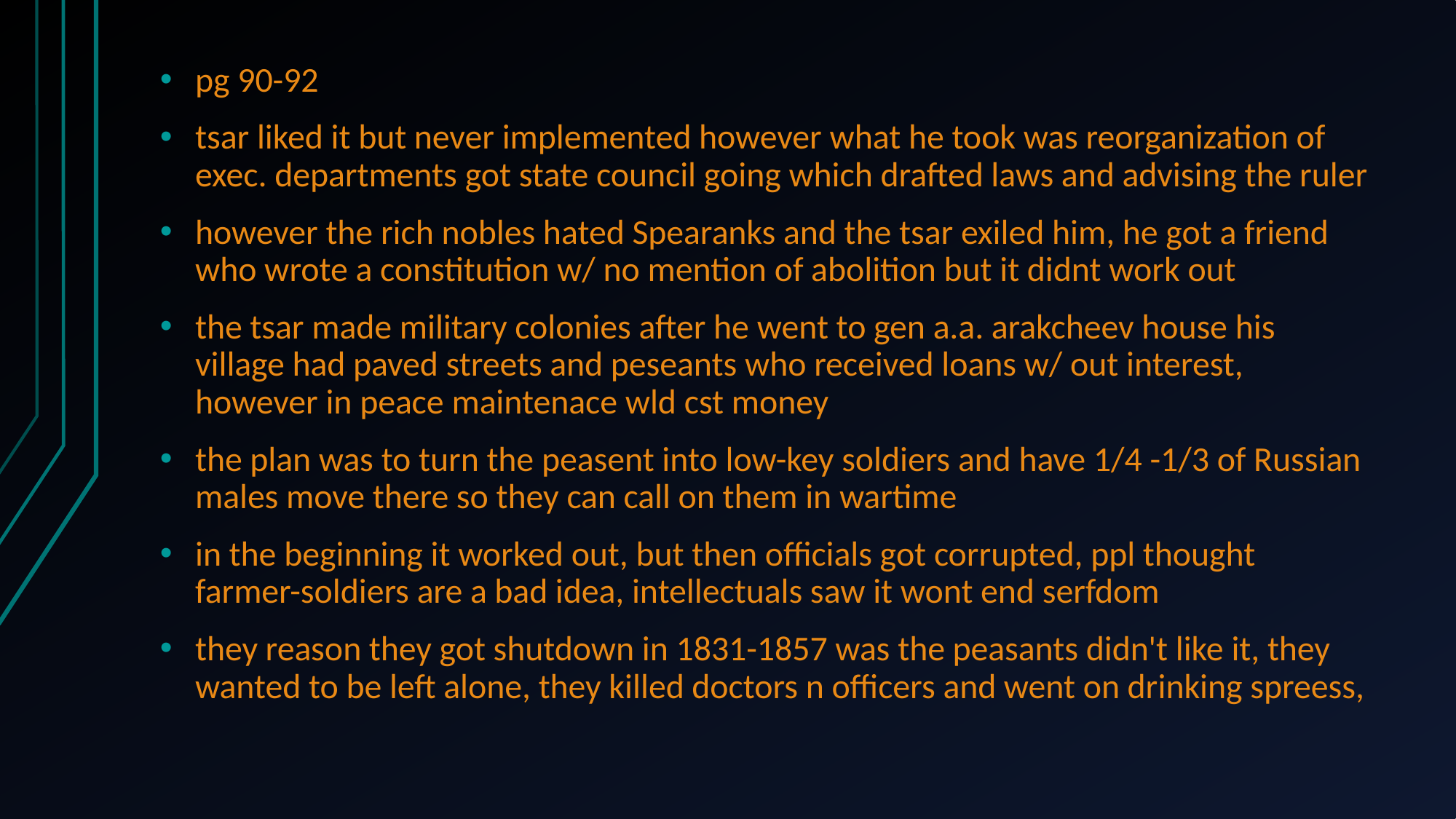

pg 90-92
tsar liked it but never implemented however what he took was reorganization of exec. departments got state council going which drafted laws and advising the ruler
however the rich nobles hated Spearanks and the tsar exiled him, he got a friend who wrote a constitution w/ no mention of abolition but it didnt work out
the tsar made military colonies after he went to gen a.a. arakcheev house his village had paved streets and peseants who received loans w/ out interest, however in peace maintenace wld cst money
the plan was to turn the peasent into low-key soldiers and have 1/4 -1/3 of Russian males move there so they can call on them in wartime
in the beginning it worked out, but then officials got corrupted, ppl thought farmer-soldiers are a bad idea, intellectuals saw it wont end serfdom
they reason they got shutdown in 1831-1857 was the peasants didn't like it, they wanted to be left alone, they killed doctors n officers and went on drinking spreess,